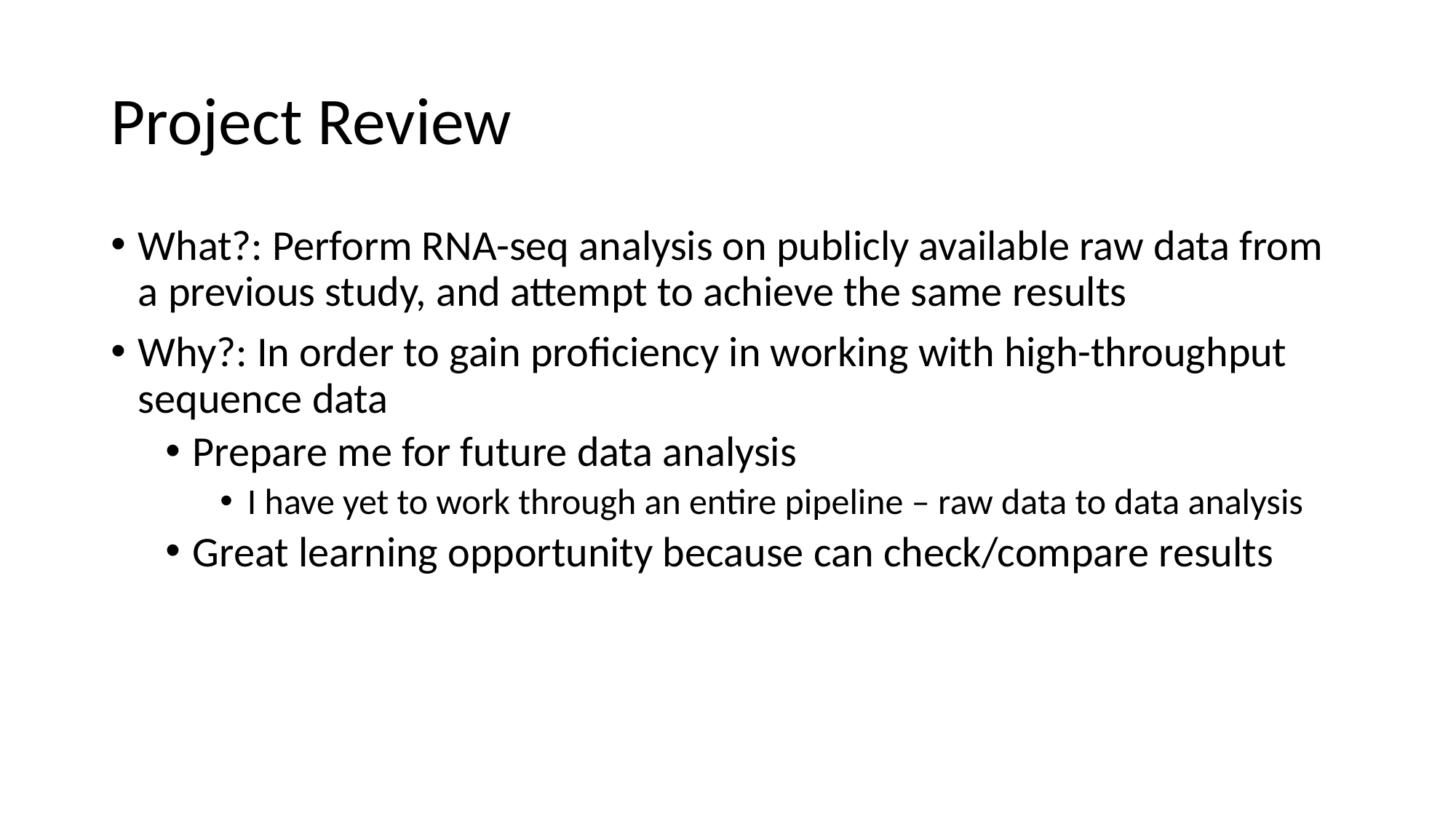

# Project Review
What?: Perform RNA-seq analysis on publicly available raw data from a previous study, and attempt to achieve the same results
Why?: In order to gain proficiency in working with high-throughput sequence data
Prepare me for future data analysis
I have yet to work through an entire pipeline – raw data to data analysis
Great learning opportunity because can check/compare results